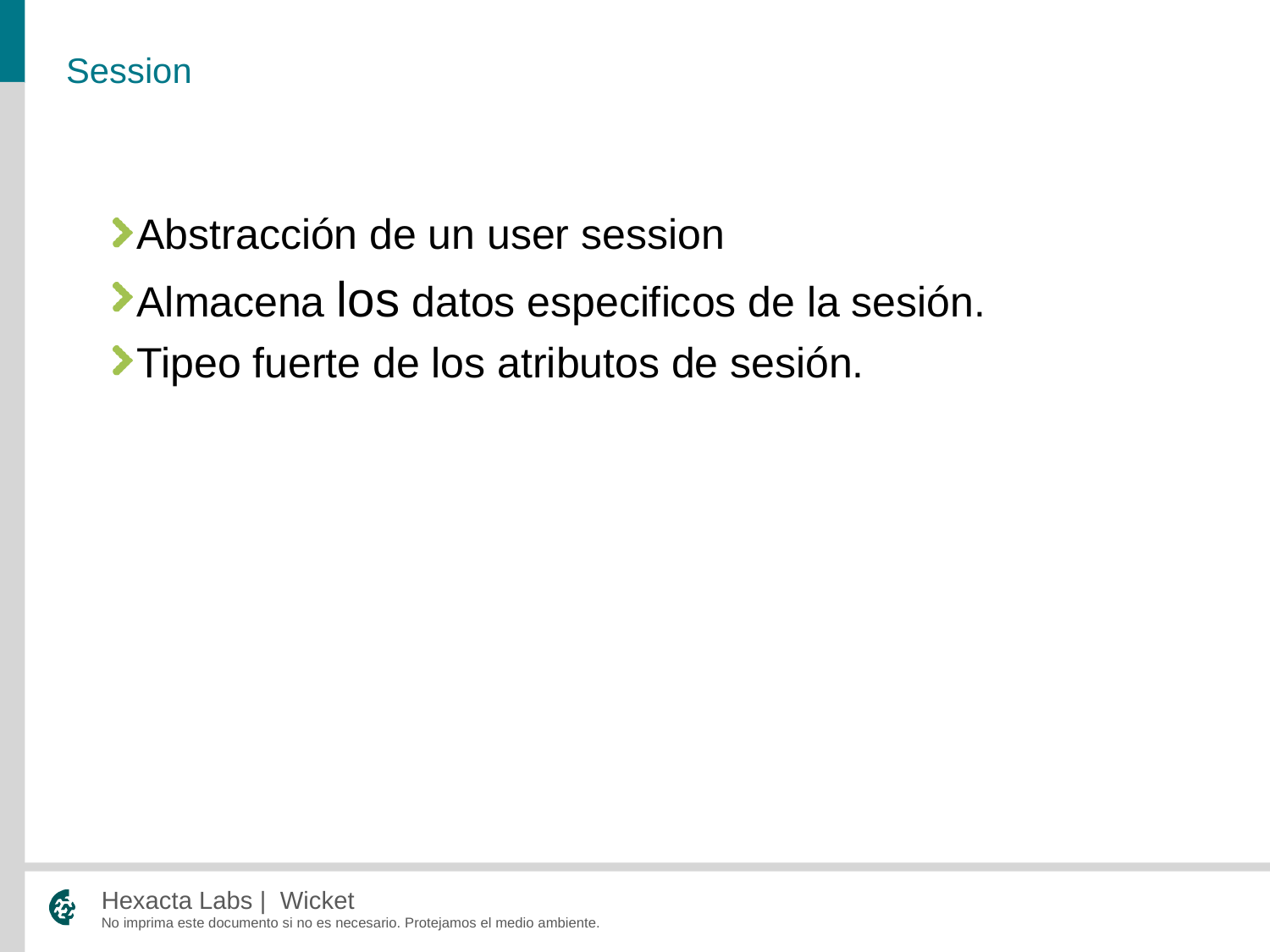

# Session

Abstracción de un user session
Almacena los datos especificos de la sesión.
Tipeo fuerte de los atributos de sesión.